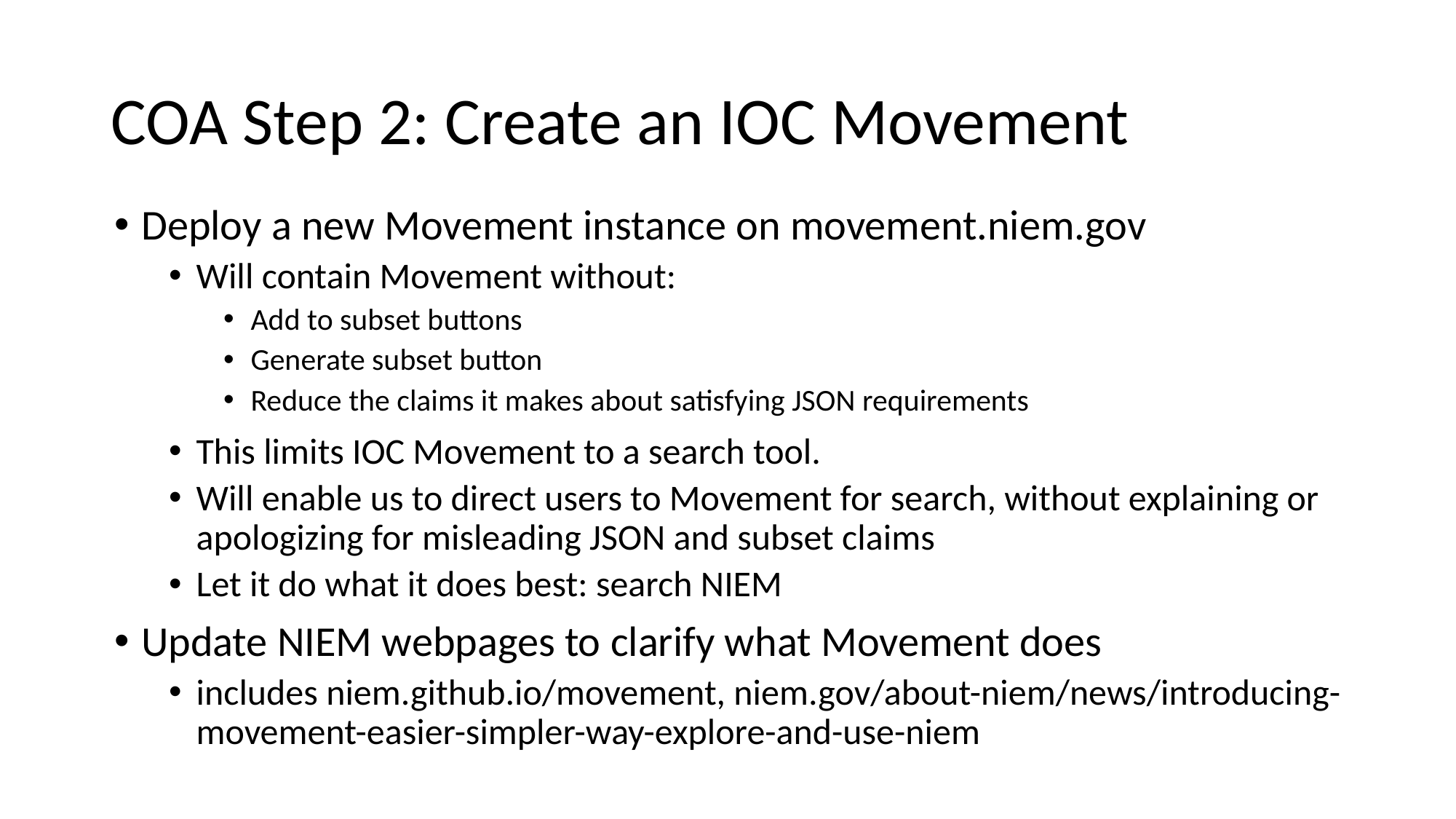

# COA Step 2: Create an IOC Movement
Deploy a new Movement instance on movement.niem.gov
Will contain Movement without:
Add to subset buttons
Generate subset button
Reduce the claims it makes about satisfying JSON requirements
This limits IOC Movement to a search tool.
Will enable us to direct users to Movement for search, without explaining or apologizing for misleading JSON and subset claims
Let it do what it does best: search NIEM
Update NIEM webpages to clarify what Movement does
includes niem.github.io/movement, niem.gov/about-niem/news/introducing-movement-easier-simpler-way-explore-and-use-niem